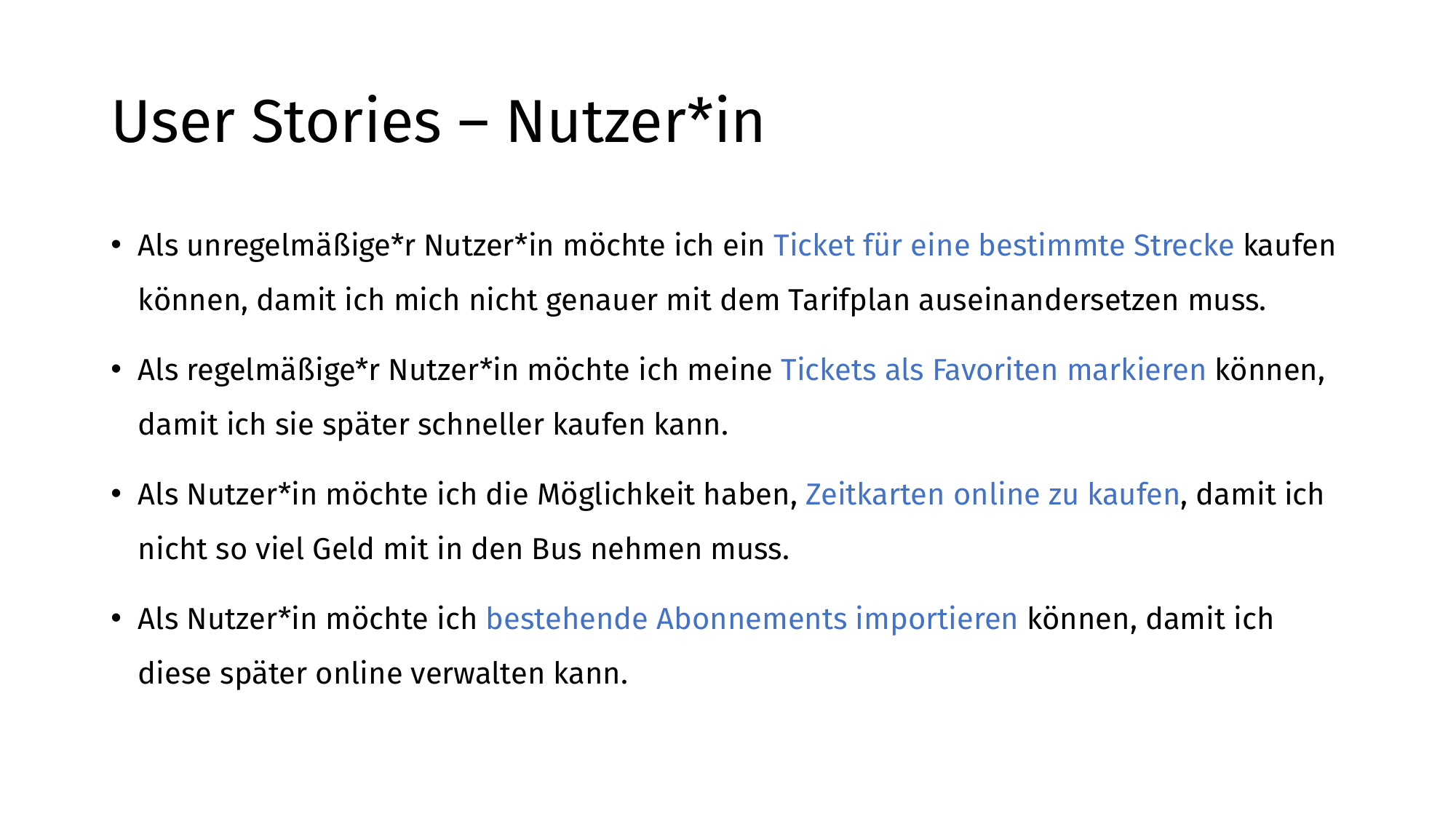

# User Stories – Nutzer*in
Als unregelmäßige*r Nutzer*in möchte ich ein Ticket für eine bestimmte Strecke kaufen können, damit ich mich nicht genauer mit dem Tarifplan auseinandersetzen muss.
Als regelmäßige*r Nutzer*in möchte ich meine Tickets als Favoriten markieren können, damit ich sie später schneller kaufen kann.
Als Nutzer*in möchte ich die Möglichkeit haben, Zeitkarten online zu kaufen, damit ich nicht so viel Geld mit in den Bus nehmen muss.
Als Nutzer*in möchte ich bestehende Abonnements importieren können, damit ich diese später online verwalten kann.